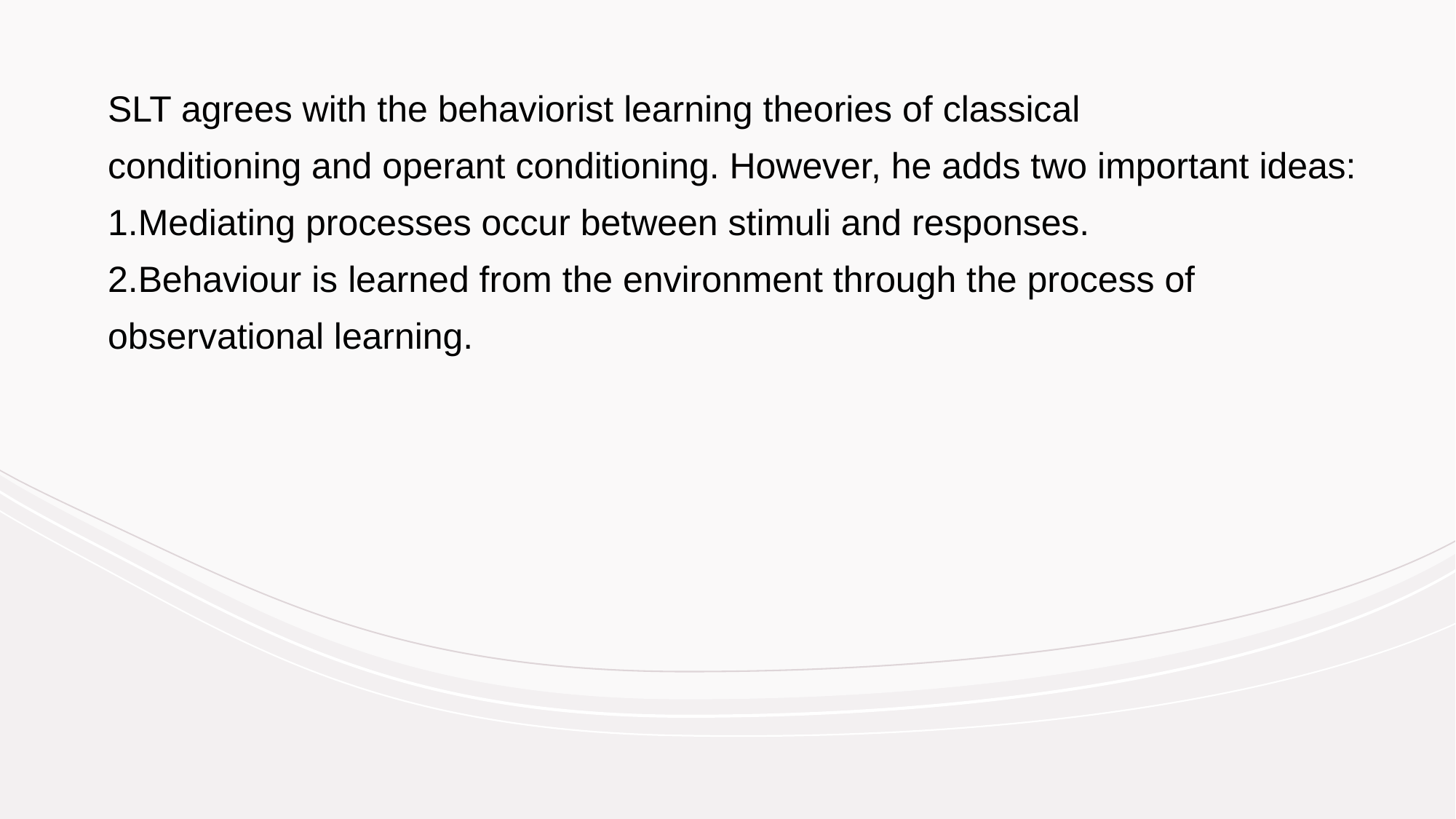

SLT agrees with the behaviorist learning theories of classical conditioning and operant conditioning. However, he adds two important ideas:
Mediating processes occur between stimuli and responses.
Behaviour is learned from the environment through the process of observational learning.